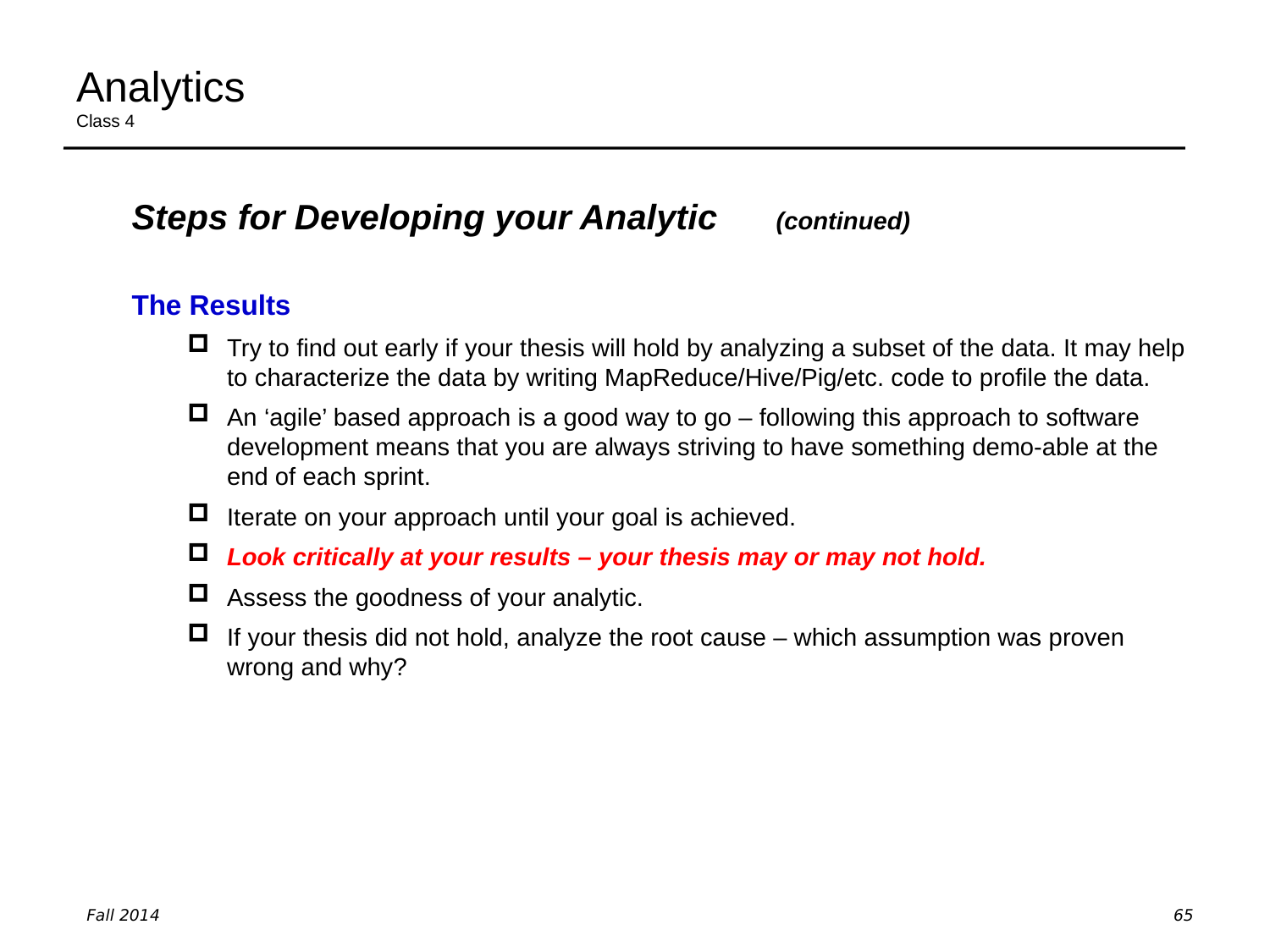

# Analytics Class 4

Steps for Developing your Analytic      (continued)

The Results
Try to find out early if your thesis will hold by analyzing a subset of the data. It may help to characterize the data by writing MapReduce/Hive/Pig/etc. code to profile the data.
An ‘agile’ based approach is a good way to go – following this approach to software development means that you are always striving to have something demo-able at the end of each sprint.
Iterate on your approach until your goal is achieved.
Look critically at your results – your thesis may or may not hold.
Assess the goodness of your analytic.
If your thesis did not hold, analyze the root cause – which assumption was proven wrong and why?

65